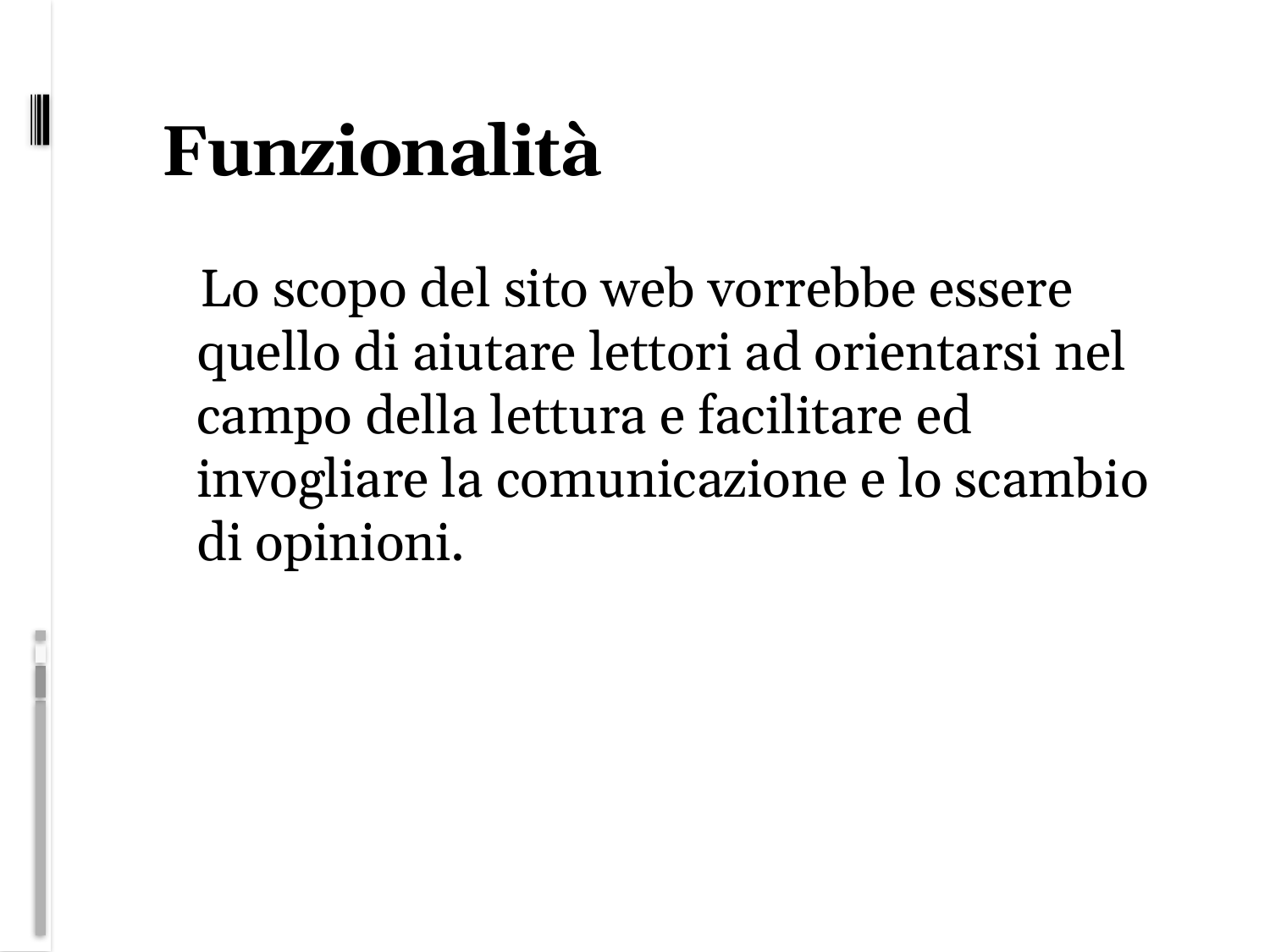

# Funzionalità
    Lo scopo del sito web vorrebbe essere quello di aiutare lettori ad orientarsi nel campo della lettura e facilitare ed invogliare la comunicazione e lo scambio di opinioni.